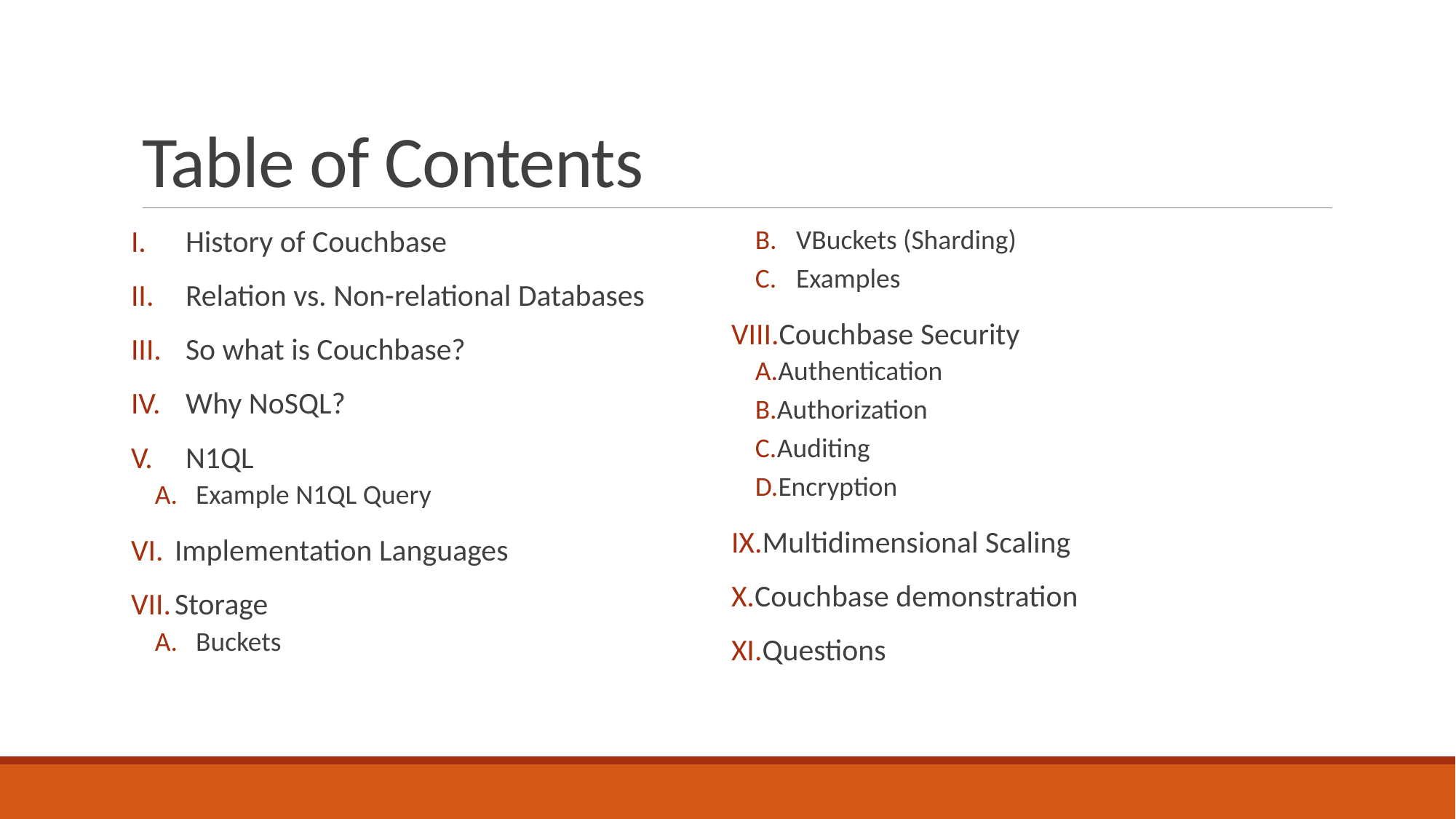

# Table of Contents
History of Couchbase
Relation vs. Non-relational Databases
So what is Couchbase?
Why NoSQL?
N1QL
Example N1QL Query
Implementation Languages
Storage
Buckets
VBuckets (Sharding)
Examples
Couchbase Security
Authentication
Authorization
Auditing
Encryption
Multidimensional Scaling
Couchbase demonstration
Questions